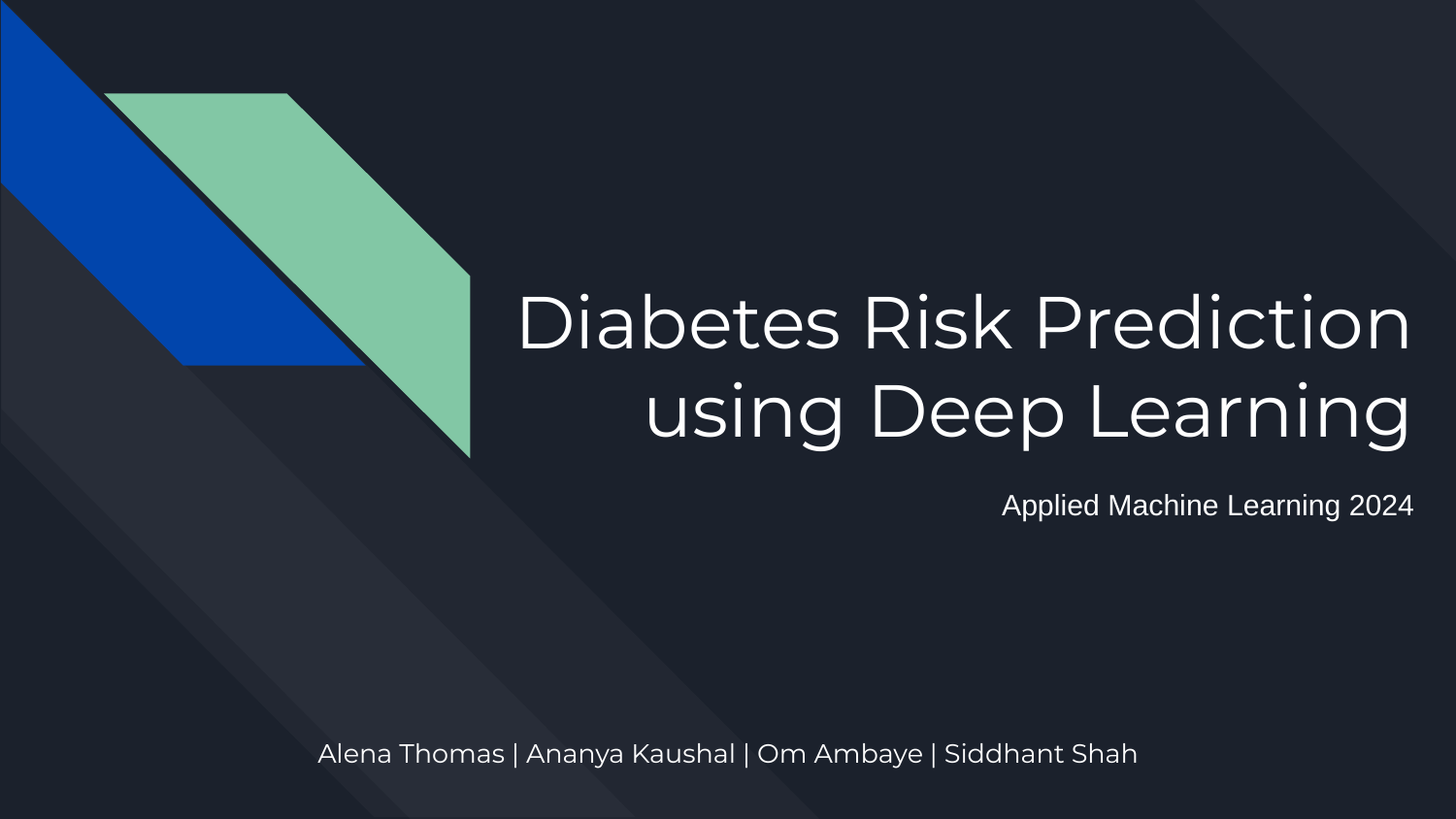

# Diabetes Risk Prediction using Deep Learning

Applied Machine Learning 2024
Alena Thomas | Ananya Kaushal | Om Ambaye | Siddhant Shah